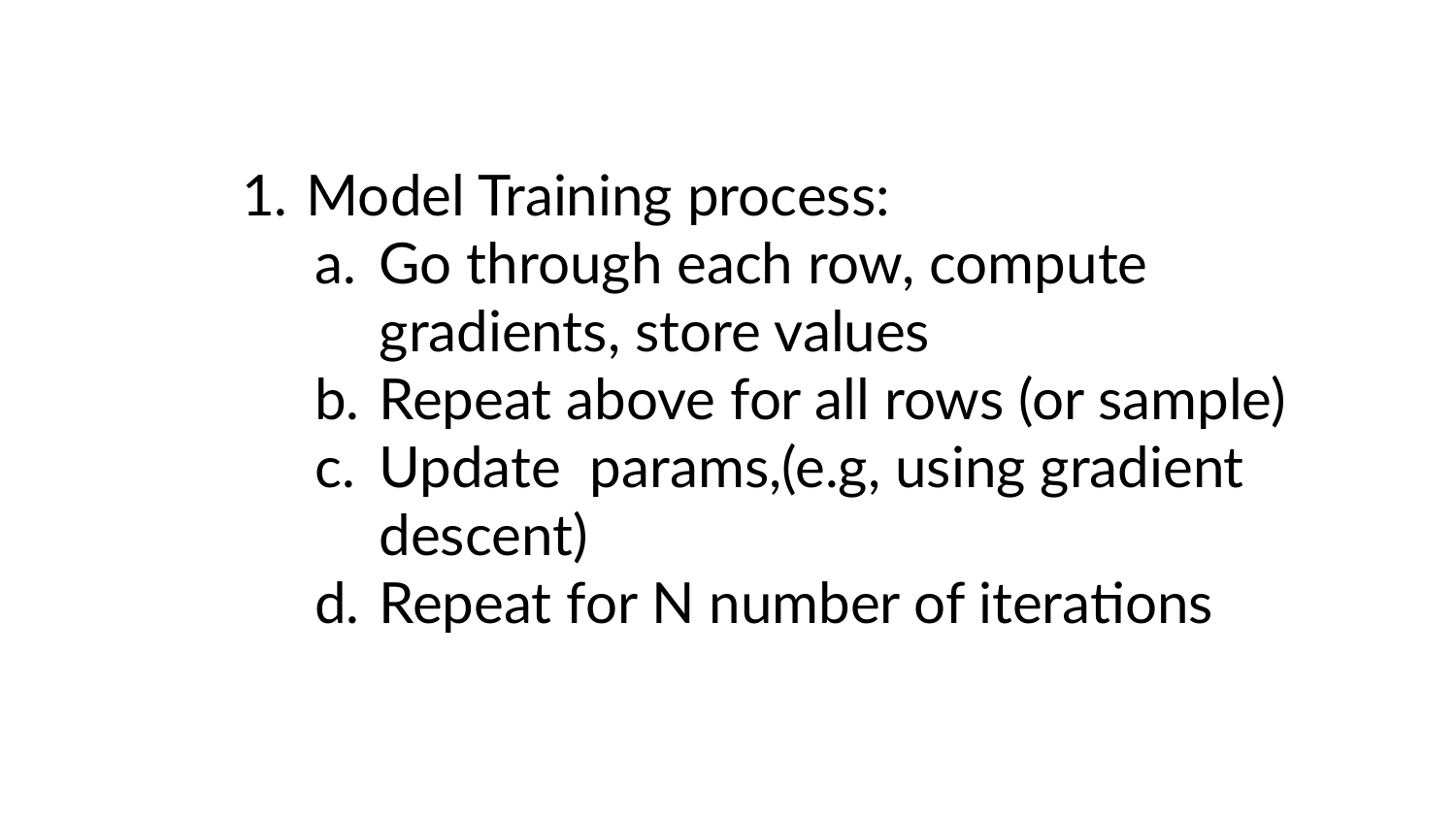

Model Training process:
Go through each row, compute gradients, store values
Repeat above for all rows (or sample)
Update  params,(e.g, using gradient descent)
Repeat for N number of iterations